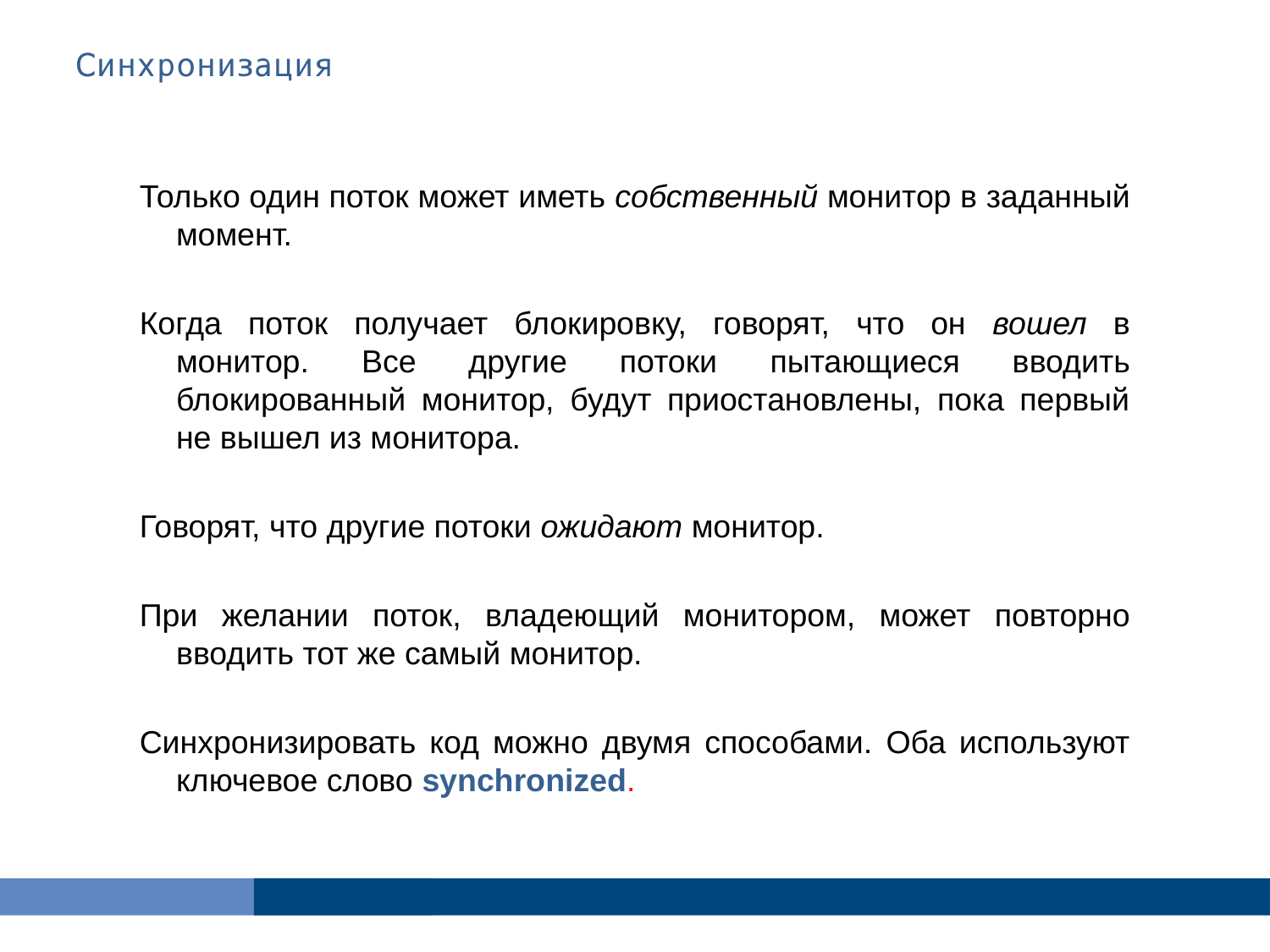

Синхронизация
Только один поток может иметь собственный монитор в заданный момент.

Когда поток получает блокировку, говорят, что он вошел в монитор. Все другие потоки пытающиеся вводить блокированный монитор, будут приостановлены, пока первый не вышел из монитора.

Говорят, что другие потоки ожидают монитор.

При желании поток, владеющий монитором, может повторно вводить тот же самый монитор.

Синхронизировать код можно двумя способами. Оба используют ключевое слово synchronized.